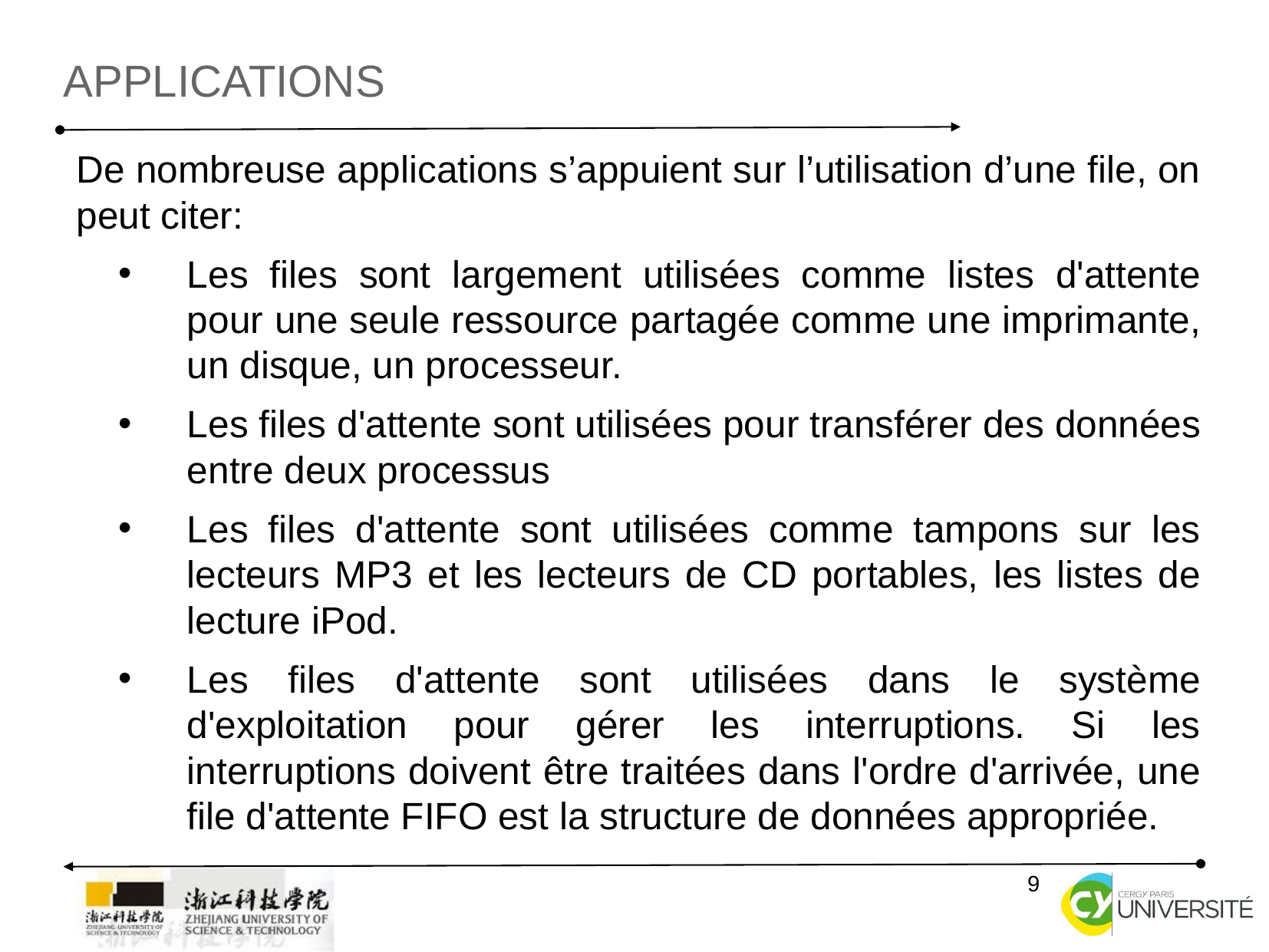

Applications
De nombreuse applications s’appuient sur l’utilisation d’une file, on peut citer:
Les files sont largement utilisées comme listes d'attente pour une seule ressource partagée comme une imprimante, un disque, un processeur.
Les files d'attente sont utilisées pour transférer des données entre deux processus
Les files d'attente sont utilisées comme tampons sur les lecteurs MP3 et les lecteurs de CD portables, les listes de lecture iPod.
Les files d'attente sont utilisées dans le système d'exploitation pour gérer les interruptions. Si les interruptions doivent être traitées dans l'ordre d'arrivée, une file d'attente FIFO est la structure de données appropriée.